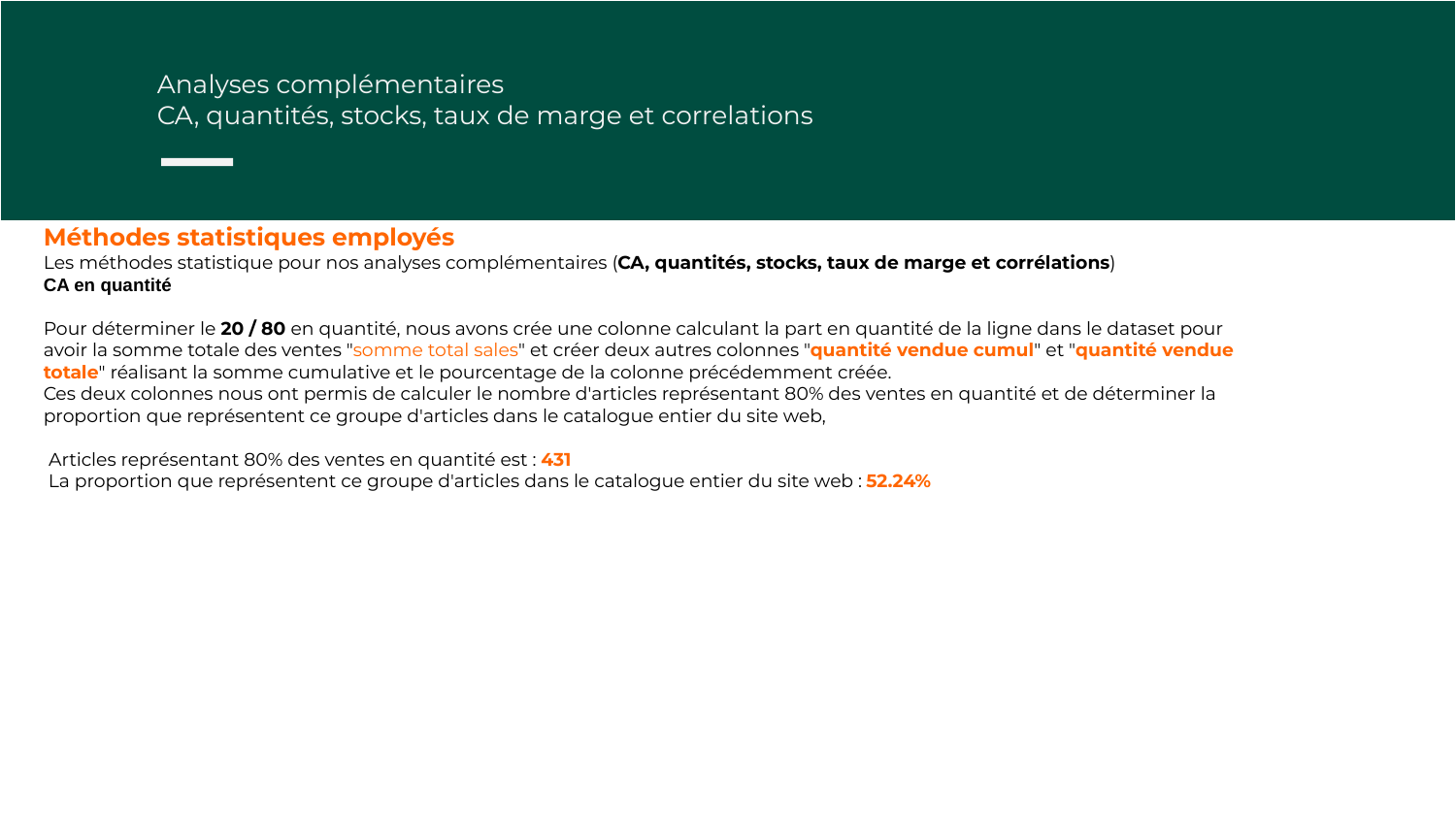

Analyses complémentaires
CA, quantités, stocks, taux de marge et correlations

Méthodes statistiques employés
Les méthodes statistique pour nos analyses complémentaires (CA, quantités, stocks, taux de marge et corrélations)
CA en quantité

Pour déterminer le 20 / 80 en quantité, nous avons crée une colonne calculant la part en quantité de la ligne dans le dataset pour avoir la somme totale des ventes "somme total sales" et créer deux autres colonnes "quantité vendue cumul" et "quantité vendue totale" réalisant la somme cumulative et le pourcentage de la colonne précédemment créée.
Ces deux colonnes nous ont permis de calculer le nombre d'articles représentant 80% des ventes en quantité et de déterminer la  proportion que représentent ce groupe d'articles dans le catalogue entier du site web,

 Articles représentant 80% des ventes en quantité est : 431
 La proportion que représentent ce groupe d'articles dans le catalogue entier du site web : 52.24%